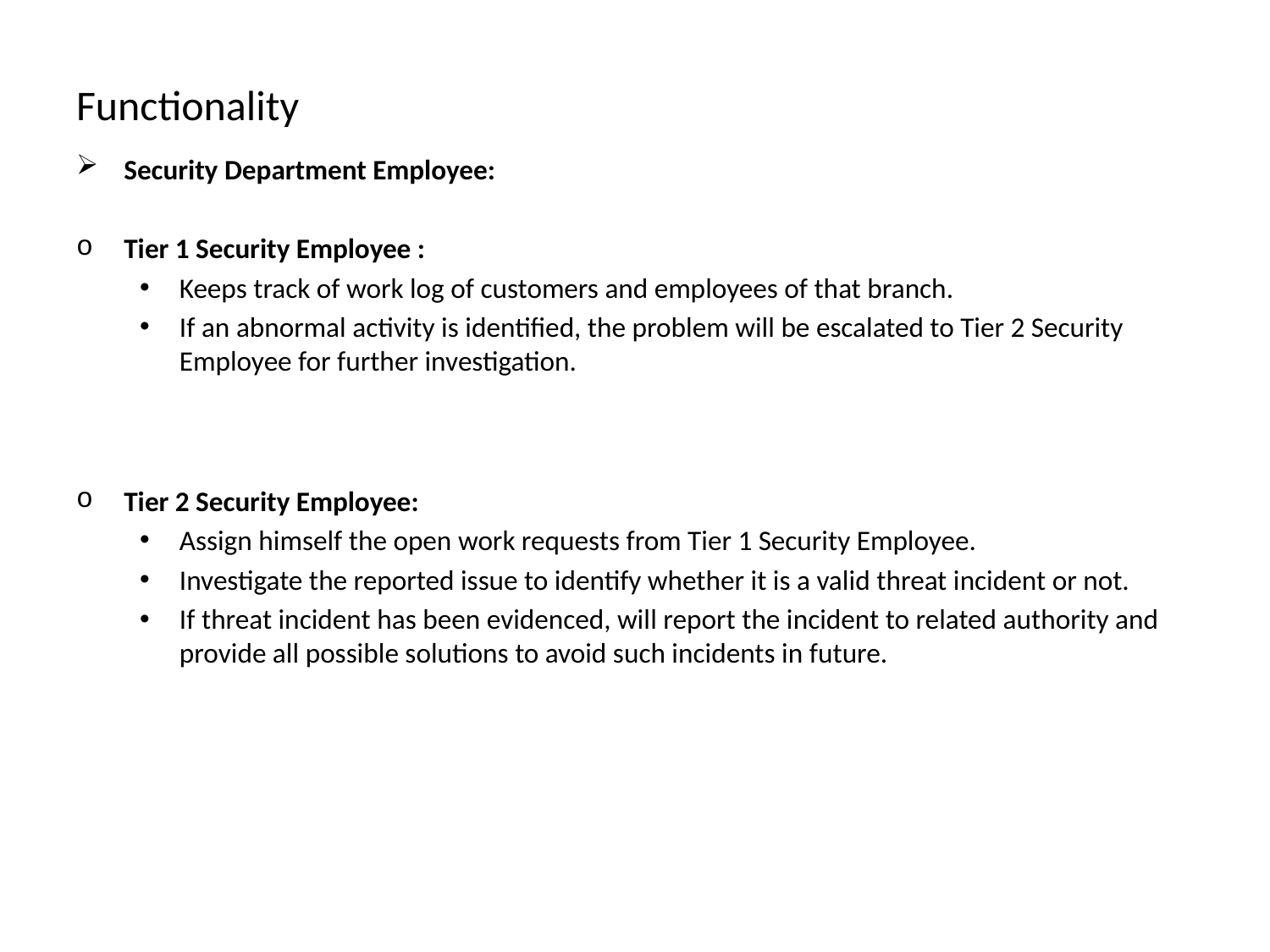

# Functionality

Security Department Employee:

Tier 1 Security Employee :
Keeps track of work log of customers and employees of that branch.
If an abnormal activity is identified, the problem will be escalated to Tier 2 Security Employee for further investigation.

Tier 2 Security Employee:
Assign himself the open work requests from Tier 1 Security Employee.
Investigate the reported issue to identify whether it is a valid threat incident or not.
If threat incident has been evidenced, will report the incident to related authority and provide all possible solutions to avoid such incidents in future.